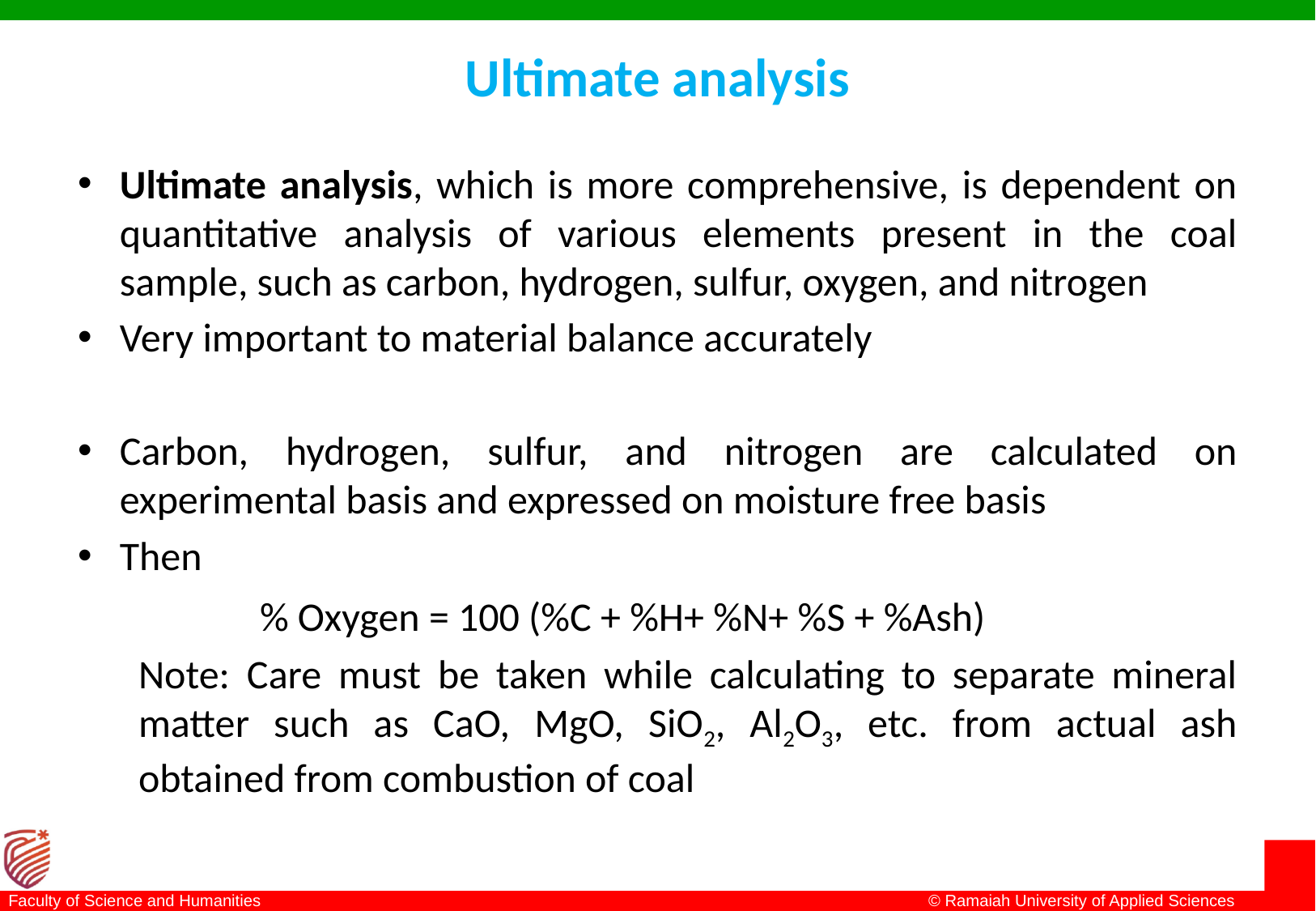

# Ultimate analysis
Ultimate analysis, which is more comprehensive, is dependent on quantitative analysis of various elements present in the coal sample, such as carbon, hydrogen, sulfur, oxygen, and nitrogen
Very important to material balance accurately

Carbon, hydrogen, sulfur, and nitrogen are calculated on experimental basis and expressed on moisture free basis
Then
	% Oxygen = 100 (%C + %H+ %N+ %S + %Ash)
Note: Care must be taken while calculating to separate mineral matter such as CaO, MgO, SiO2, Al2O3, etc. from actual ash obtained from combustion of coal